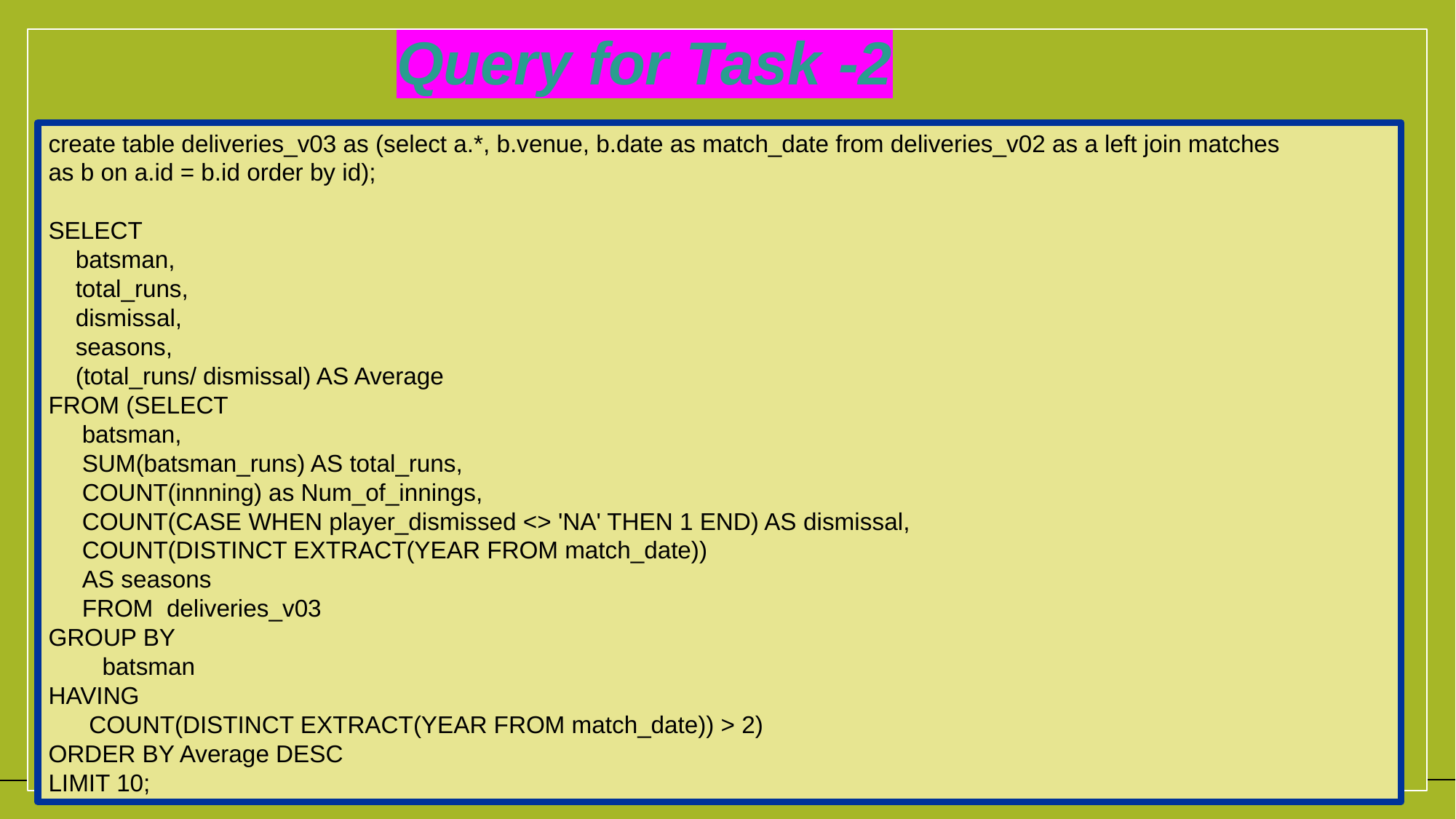

Query for Task -2
create table deliveries_v03 as (select a.*, b.venue, b.date as match_date from deliveries_v02 as a left join matches
as b on a.id = b.id order by id);
SELECT
    batsman,
    total_runs,
    dismissal,
    seasons,
    (total_runs/ dismissal) AS Average
FROM (SELECT
     batsman,
     SUM(batsman_runs) AS total_runs,
     COUNT(innning) as Num_of_innings,
     COUNT(CASE WHEN player_dismissed <> 'NA' THEN 1 END) AS dismissal,
     COUNT(DISTINCT EXTRACT(YEAR FROM match_date))
     AS seasons
     FROM  deliveries_v03
GROUP BY
        batsman
HAVING
      COUNT(DISTINCT EXTRACT(YEAR FROM match_date)) > 2)
ORDER BY Average DESC
LIMIT 10;